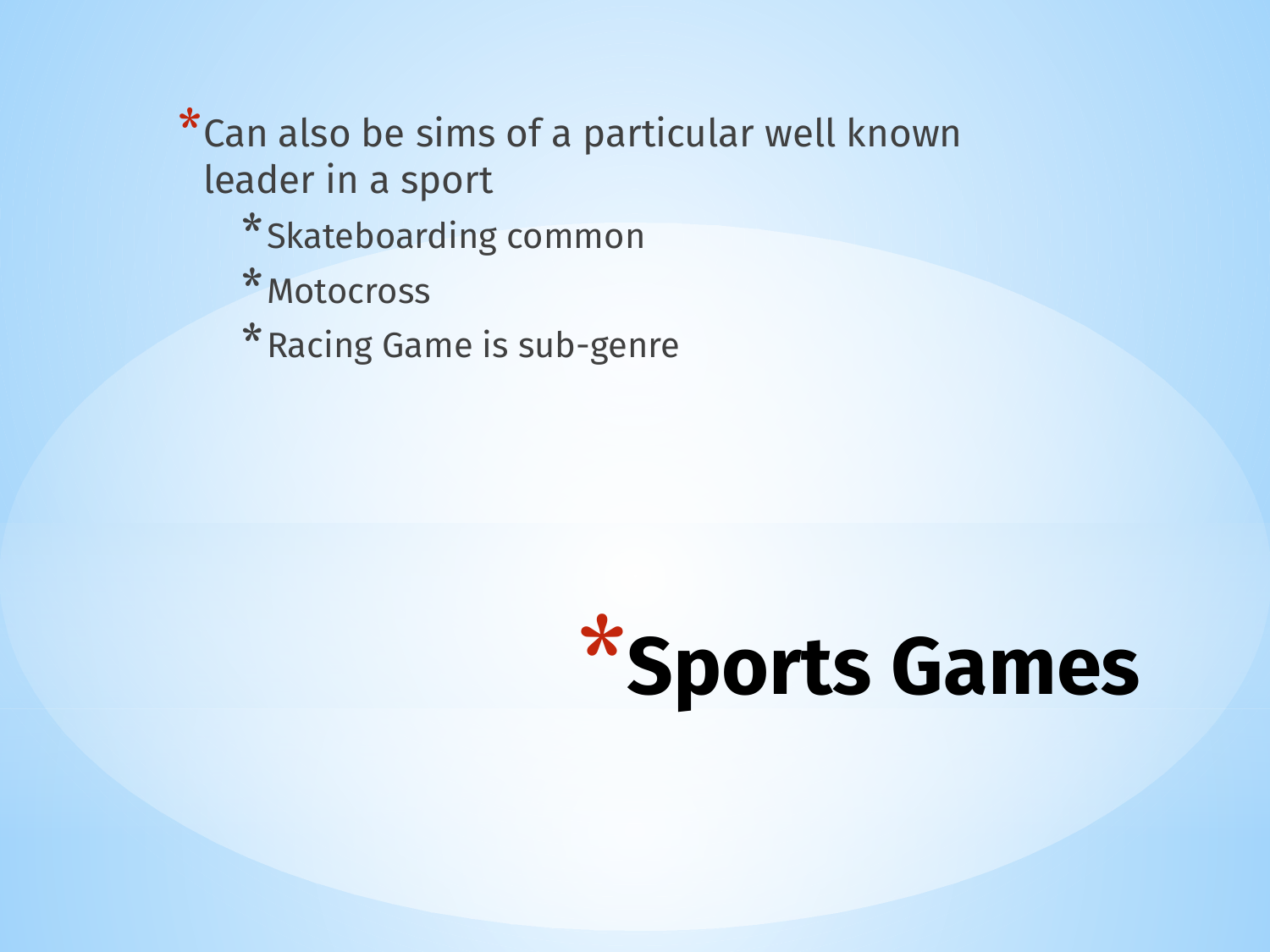

Can also be sims of a particular well known leader in a sport
Skateboarding common
Motocross
Racing Game is sub-genre

# Sports Games